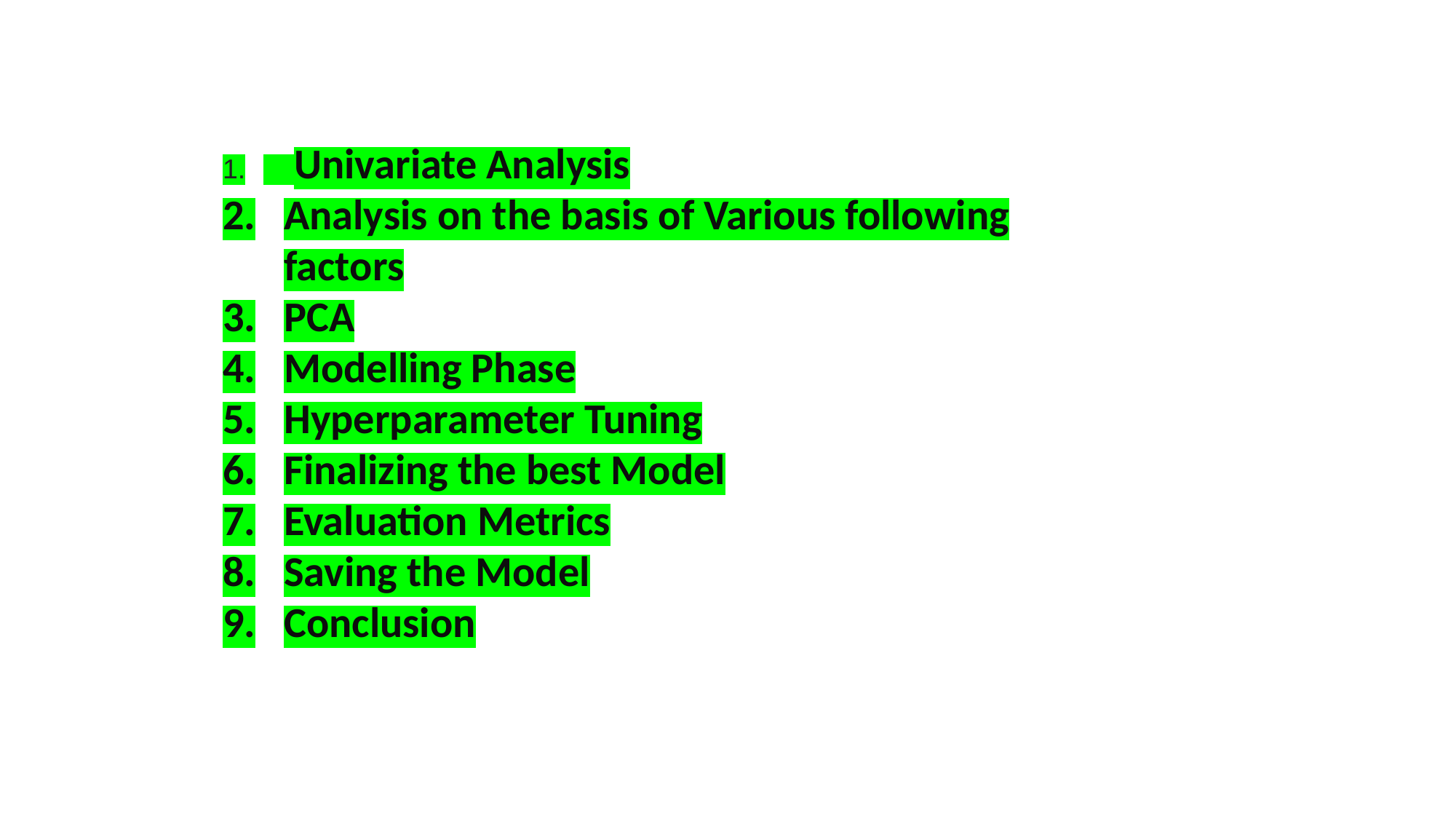

Univariate Analysis
Analysis on the basis of Various following factors
PCA
Modelling Phase
Hyperparameter Tuning
Finalizing the best Model
Evaluation Metrics
Saving the Model
Conclusion